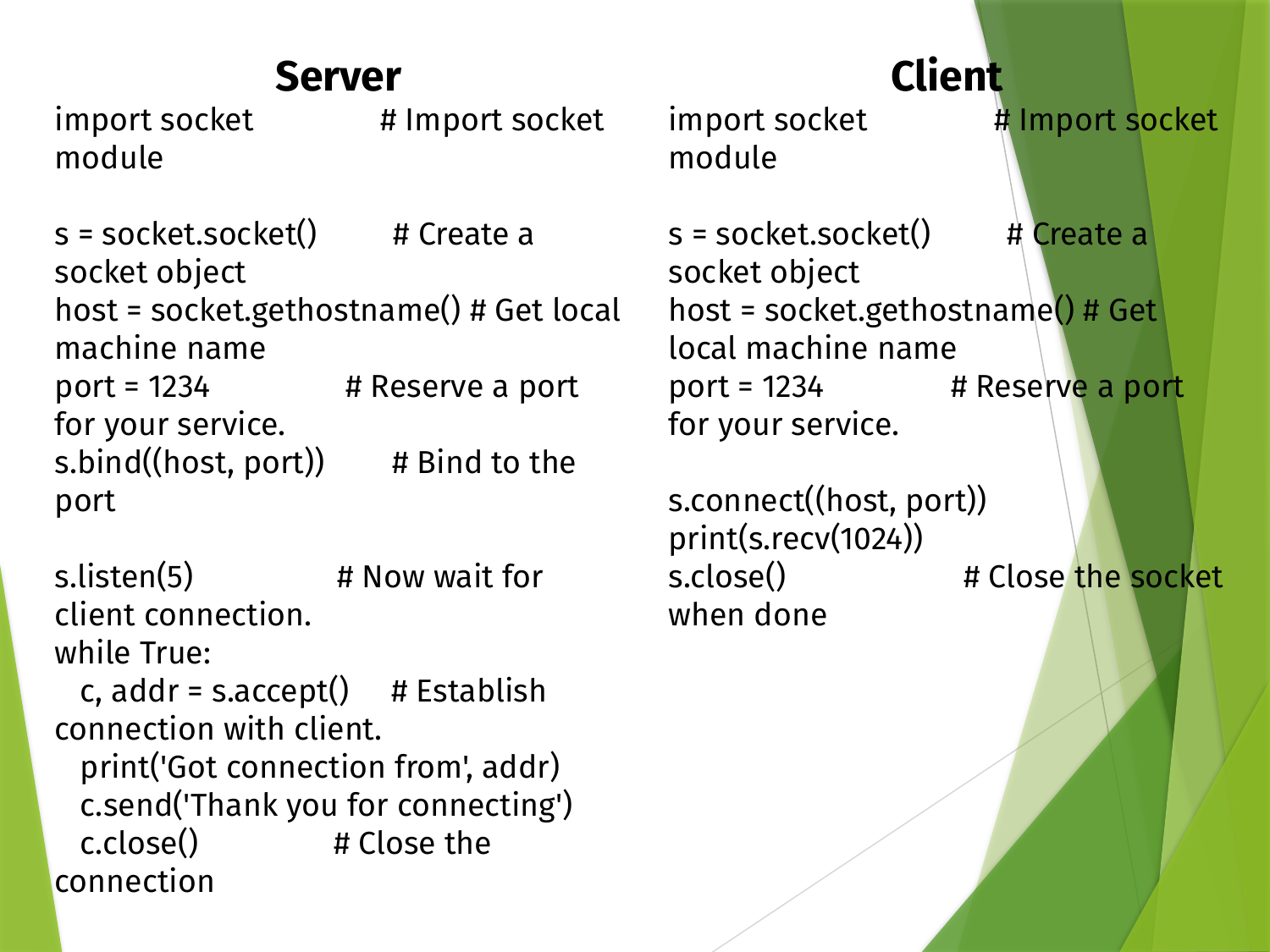

Server
import socket               # Import socket module

s = socket.socket()         # Create a socket object
host = socket.gethostname() # Get local machine name
port = 1234                # Reserve a port for your service.
s.bind((host, port))        # Bind to the port

s.listen(5)                 # Now wait for client connection.
while True:
   c, addr = s.accept()     # Establish connection with client.
   print('Got connection from', addr)
   c.send('Thank you for connecting')
   c.close()                # Close the connection

Client
import socket               # Import socket module

s = socket.socket()         # Create a socket object
host = socket.gethostname() # Get local machine name
port = 1234               # Reserve a port for your service.

s.connect((host, port))
print(s.recv(1024))
s.close()                     # Close the socket when done